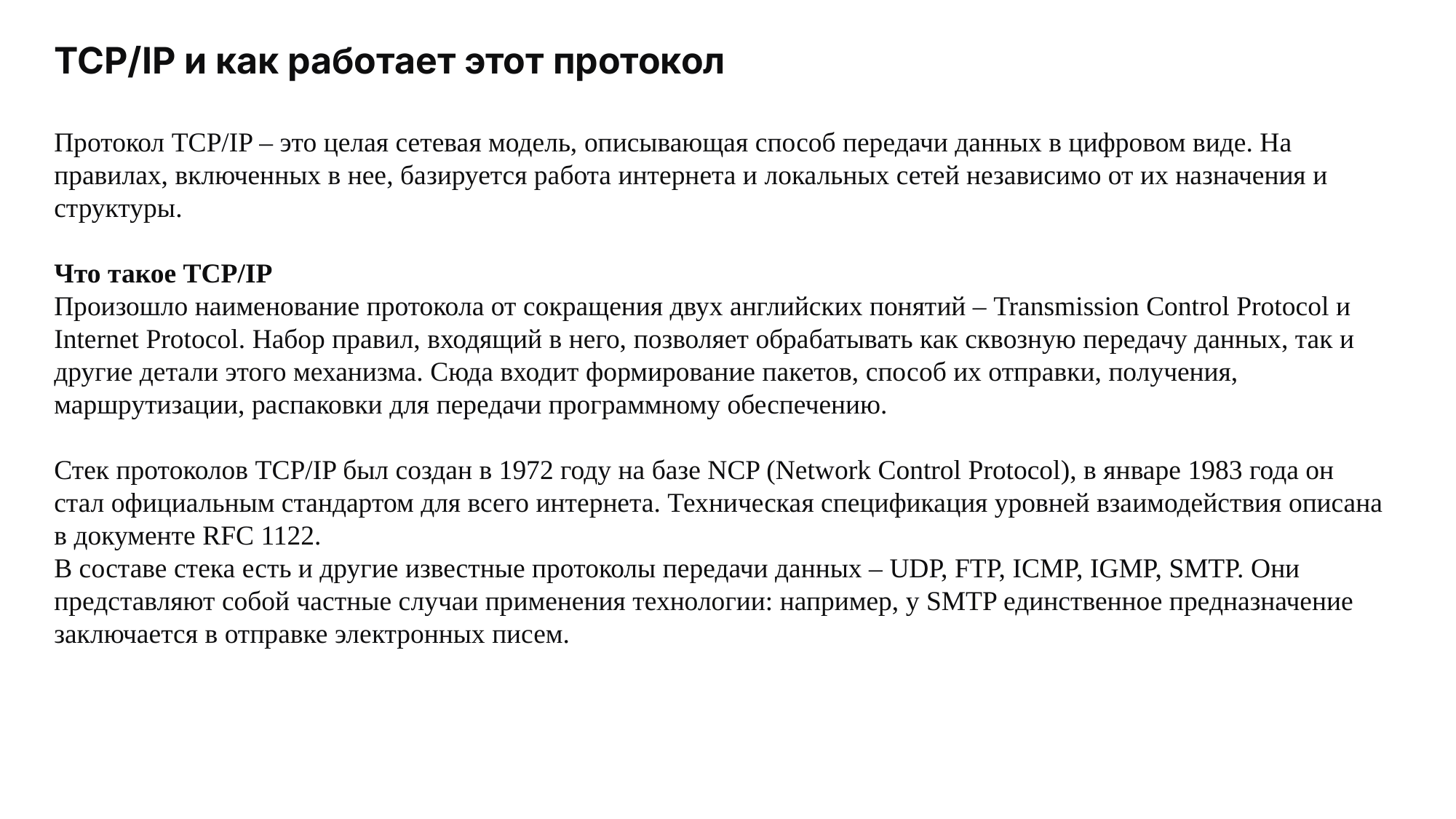

TCP/IP и как работает этот протокол
Протокол TCP/IP – это целая сетевая модель, описывающая способ передачи данных в цифровом виде. На правилах, включенных в нее, базируется работа интернета и локальных сетей независимо от их назначения и структуры.
Что такое TCP/IP
Произошло наименование протокола от сокращения двух английских понятий – Transmission Control Protocol и Internet Protocol. Набор правил, входящий в него, позволяет обрабатывать как сквозную передачу данных, так и другие детали этого механизма. Сюда входит формирование пакетов, способ их отправки, получения, маршрутизации, распаковки для передачи программному обеспечению.

Стек протоколов TCP/IP был создан в 1972 году на базе NCP (Network Control Protocol), в январе 1983 года он стал официальным стандартом для всего интернета. Техническая спецификация уровней взаимодействия описана в документе RFC 1122.
В составе стека есть и другие известные протоколы передачи данных – UDP, FTP, ICMP, IGMP, SMTP. Они представляют собой частные случаи применения технологии: например, у SMTP единственное предназначение заключается в отправке электронных писем.